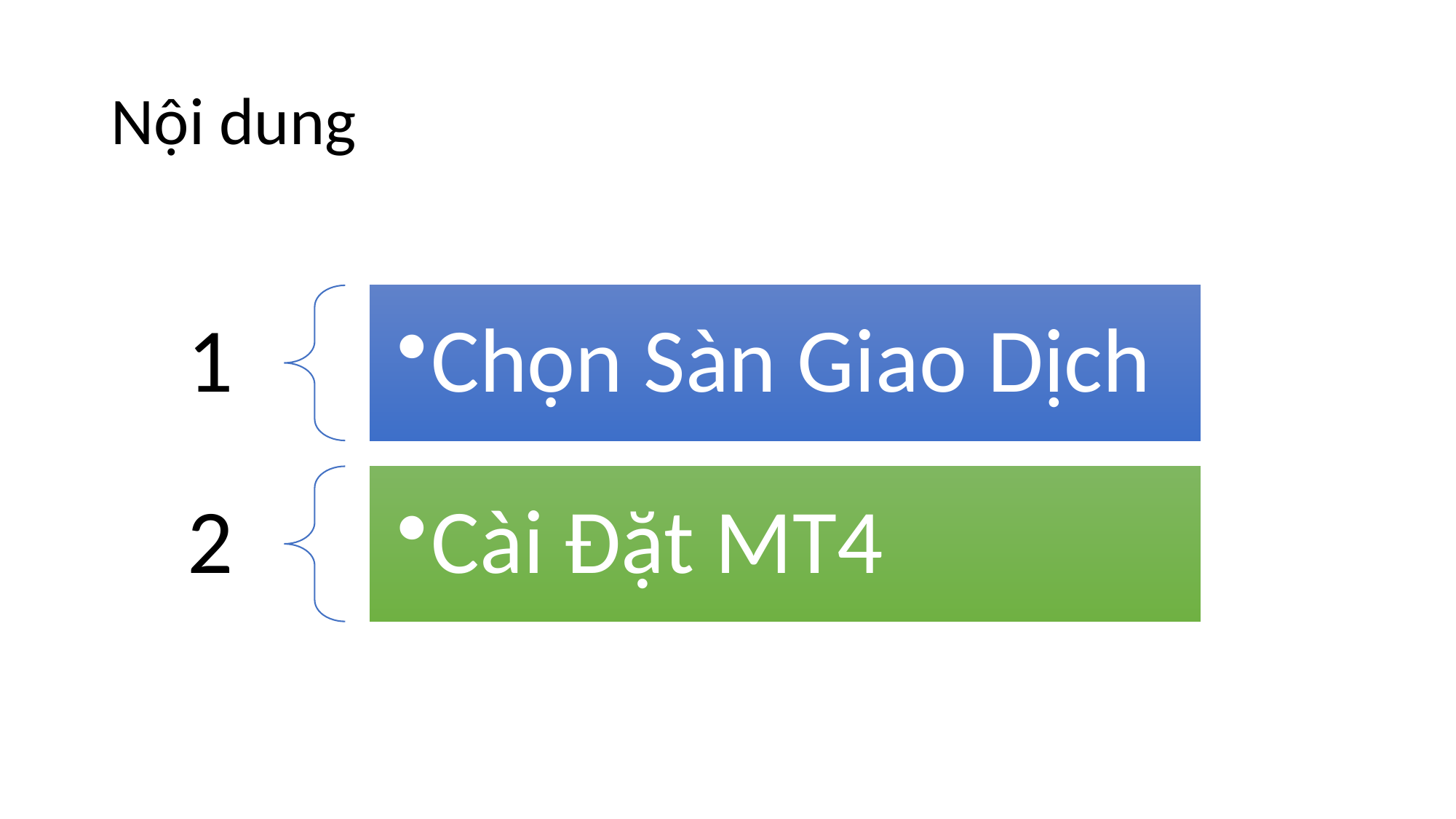

# Nội dung
1
Chọn Sàn Giao Dịch
2
Cài Đặt MT4